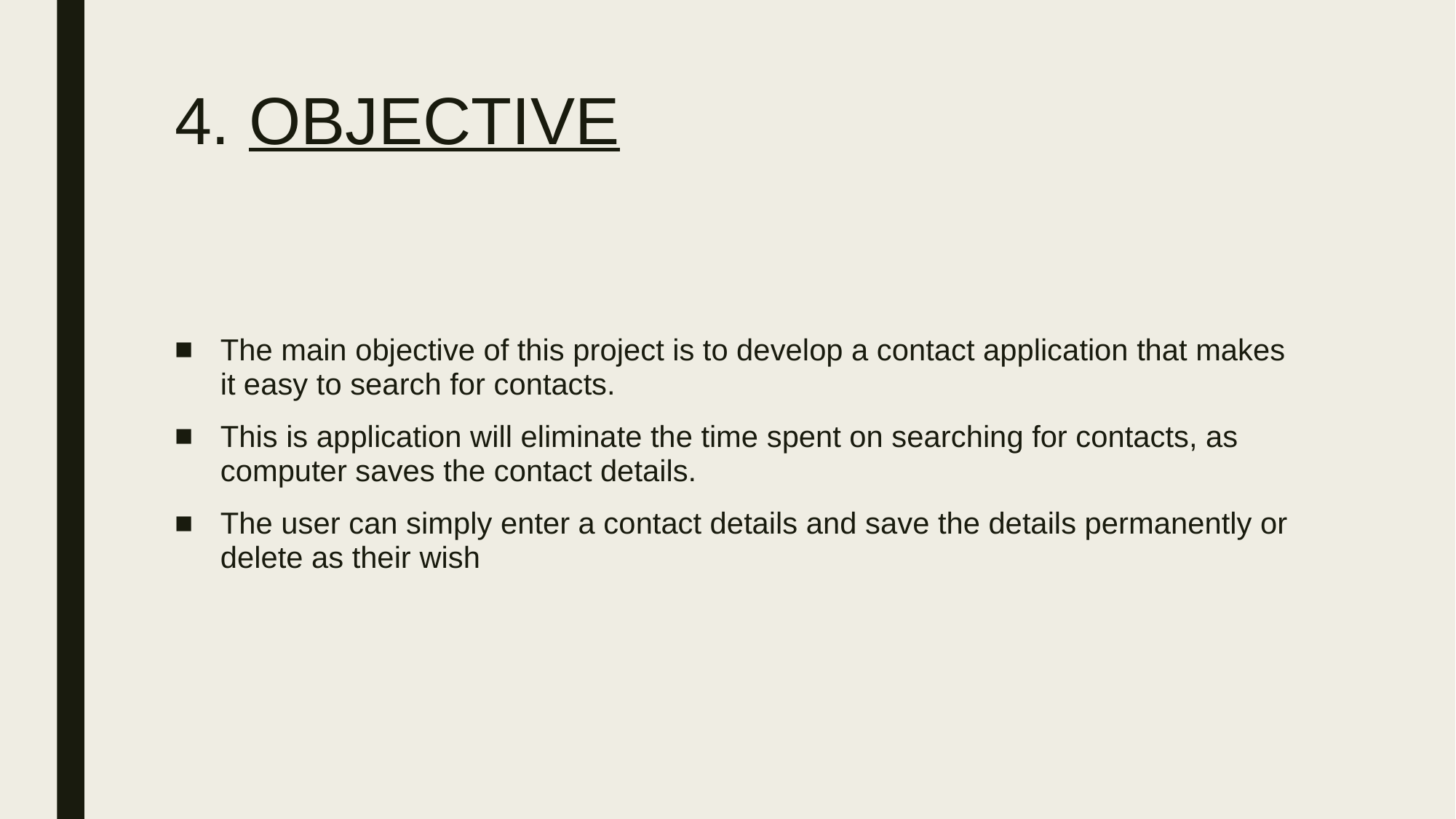

# 4. OBJECTIVE

The main objective of this project is to develop a contact application that makes it easy to search for contacts.
This is application will eliminate the time spent on searching for contacts, as computer saves the contact details.
The user can simply enter a contact details and save the details permanently or delete as their wish
5